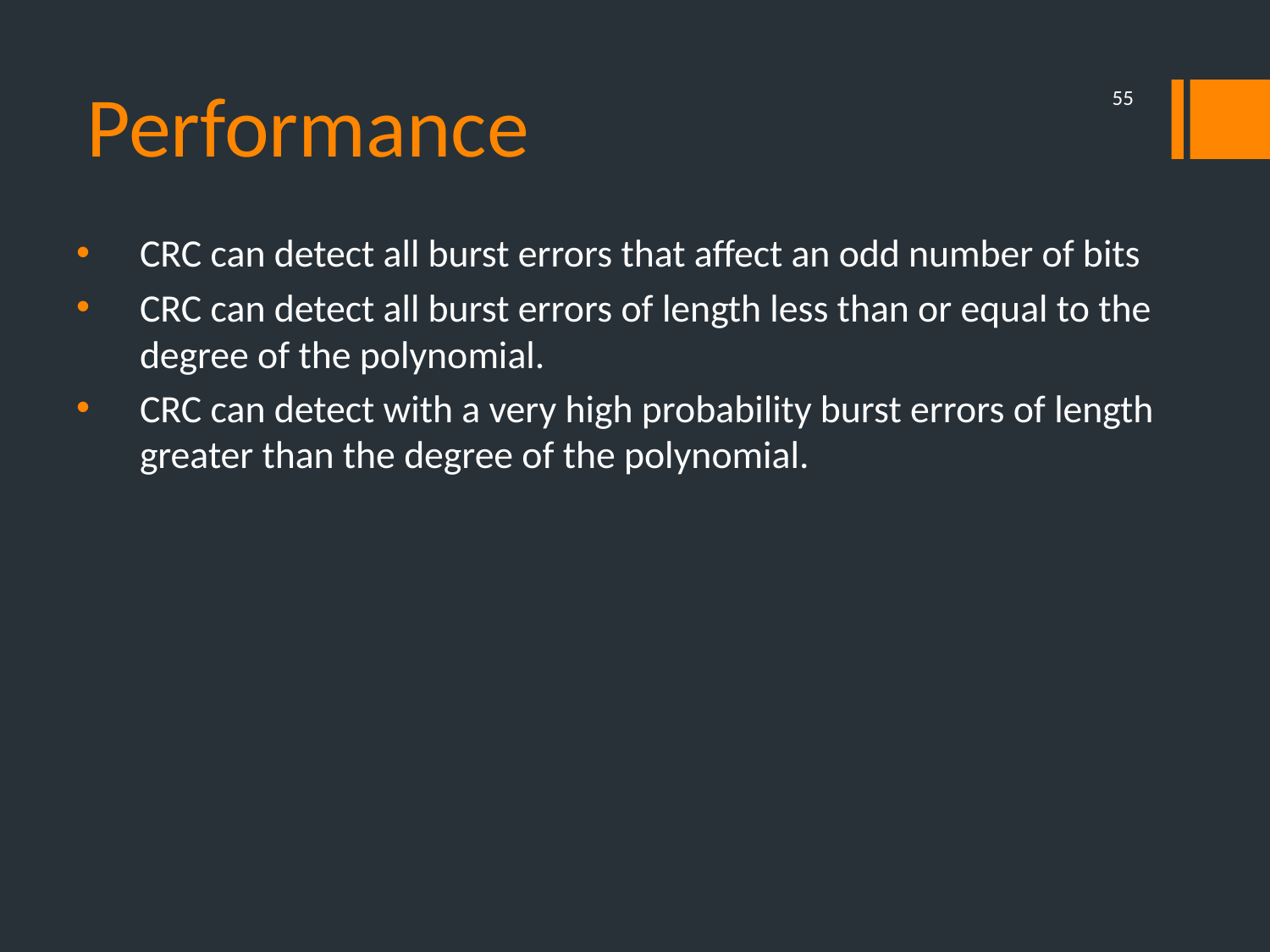

# Performance
55
CRC can detect all burst errors that affect an odd number of bits
CRC can detect all burst errors of length less than or equal to the degree of the polynomial.
CRC can detect with a very high probability burst errors of length greater than the degree of the polynomial.